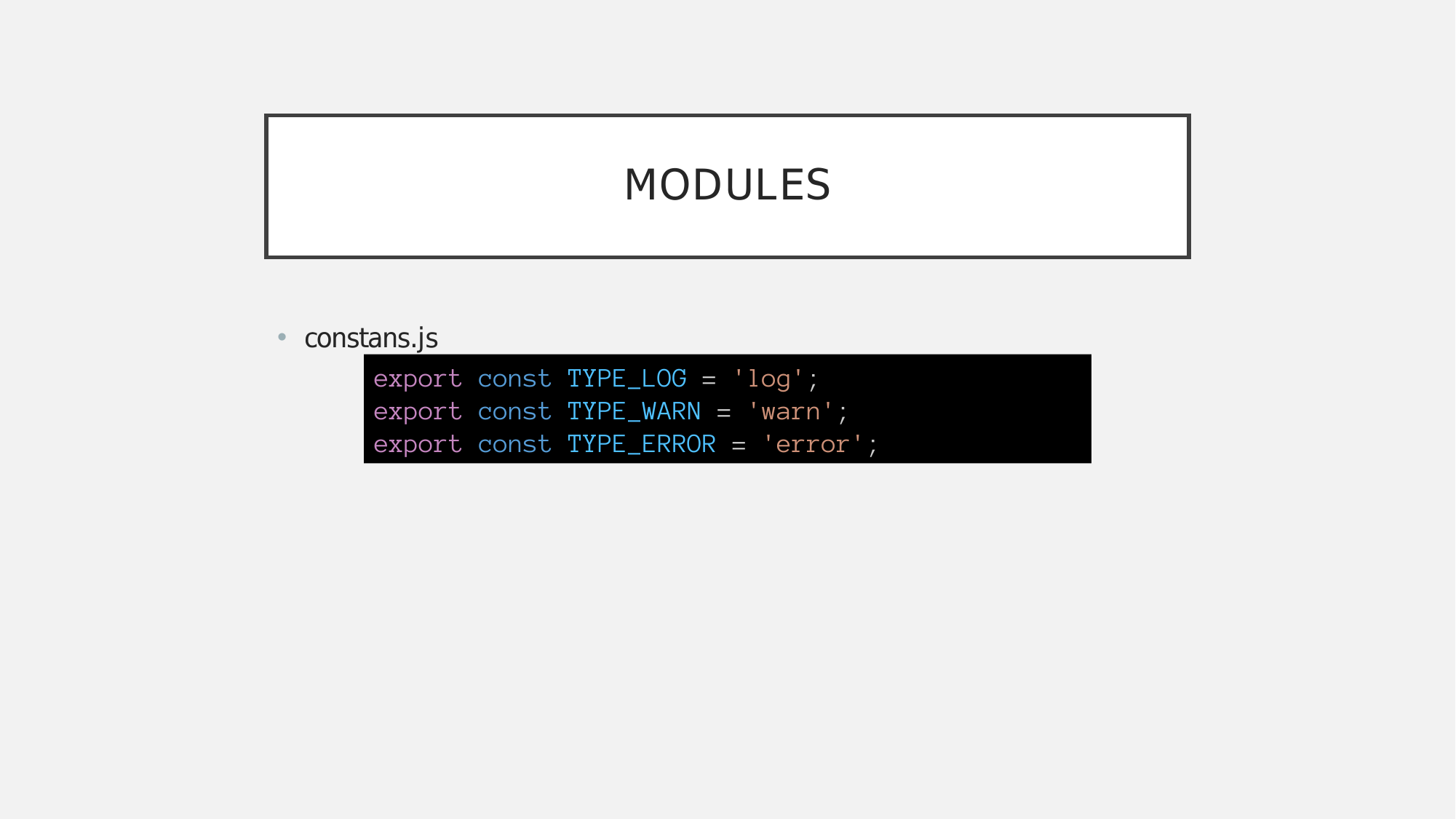

# modules
constans.js
export const TYPE_LOG = 'log';
export const TYPE_WARN = 'warn';
export const TYPE_ERROR = 'error';